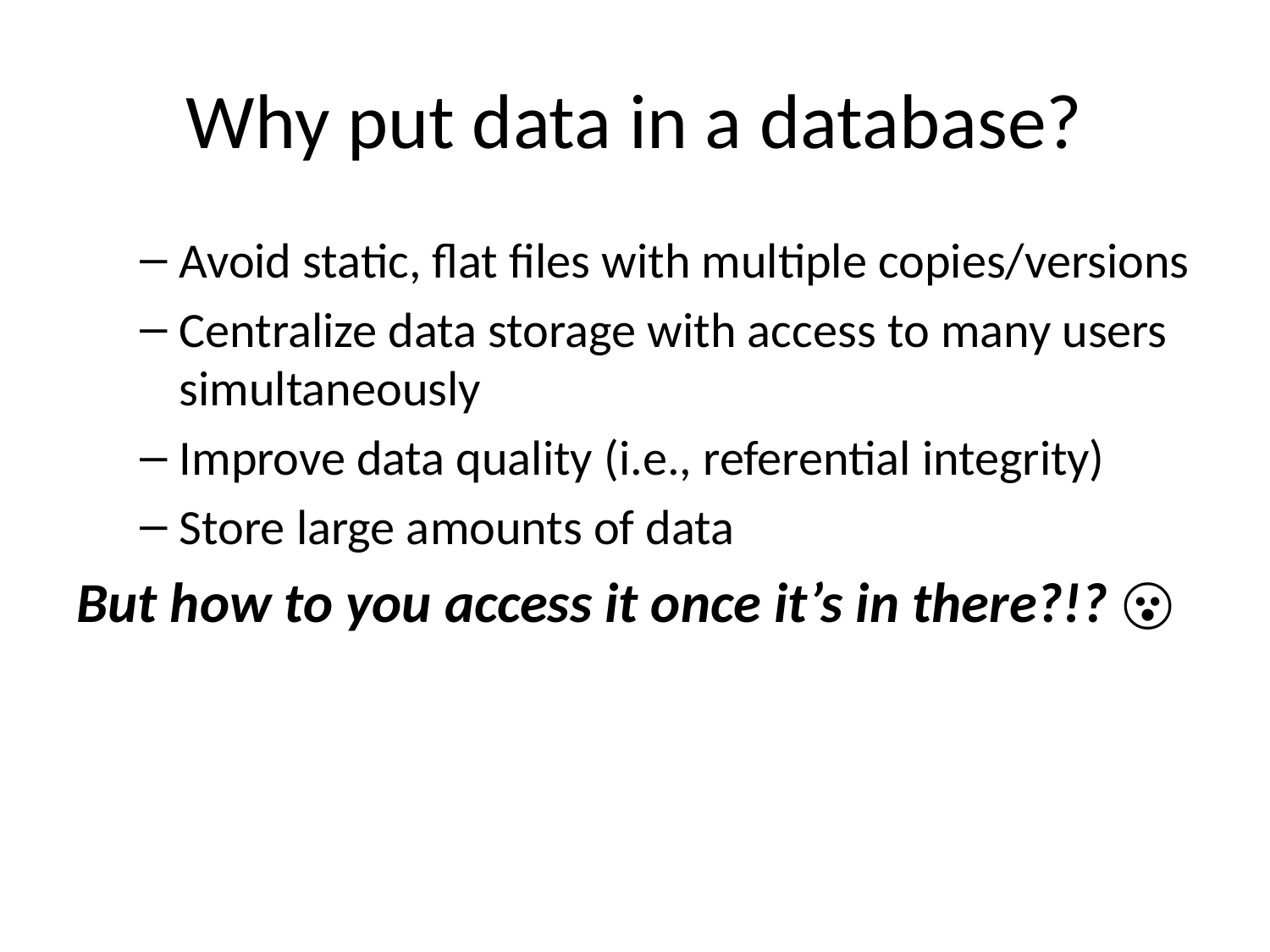

# Why put data in a database?
Avoid static, flat files with multiple copies/versions
Centralize data storage with access to many users simultaneously
Improve data quality (i.e., referential integrity)
Store large amounts of data
But how to you access it once it’s in there?!? 😮